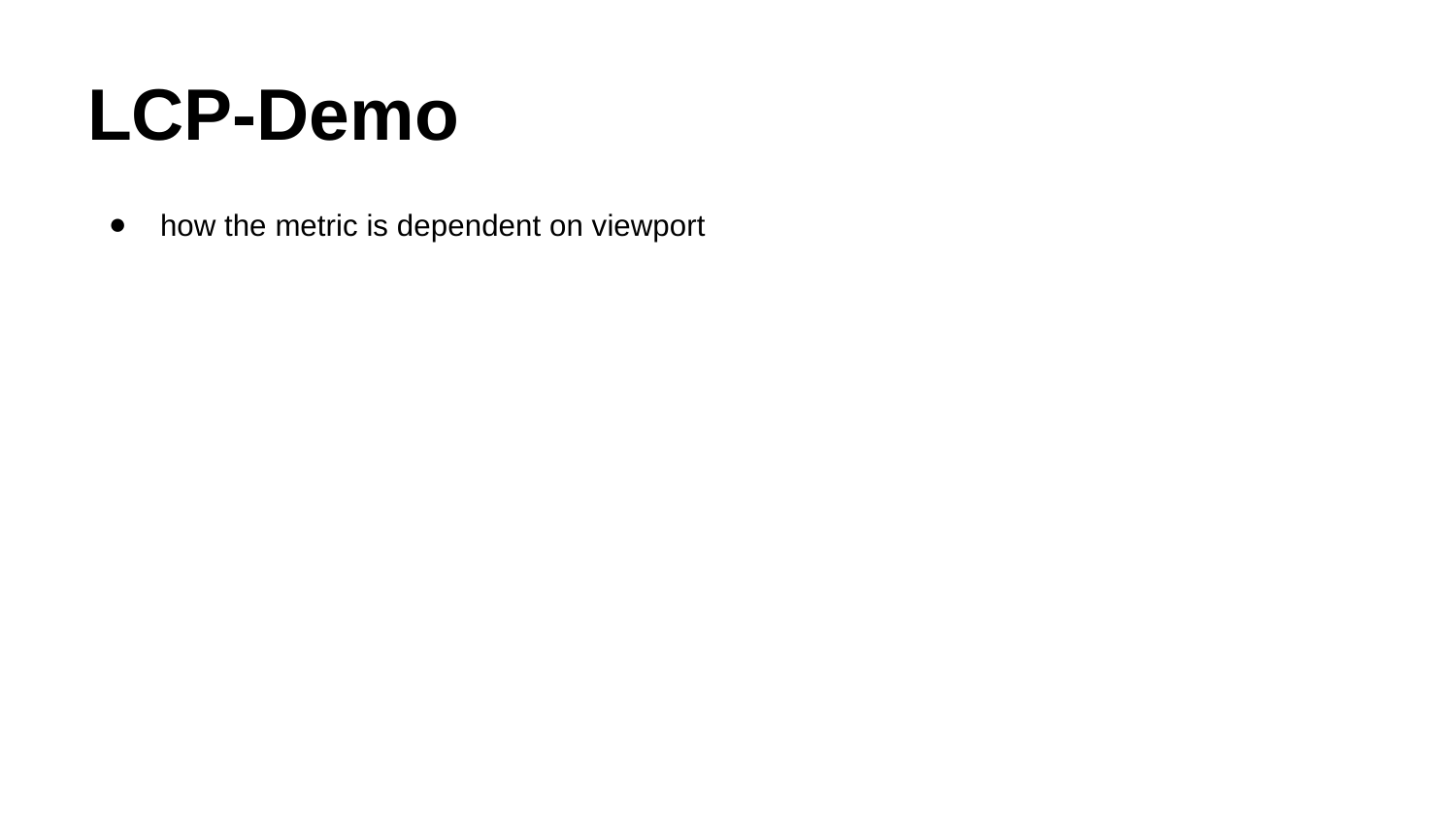

# LCP-Demo
how the metric is dependent on viewport